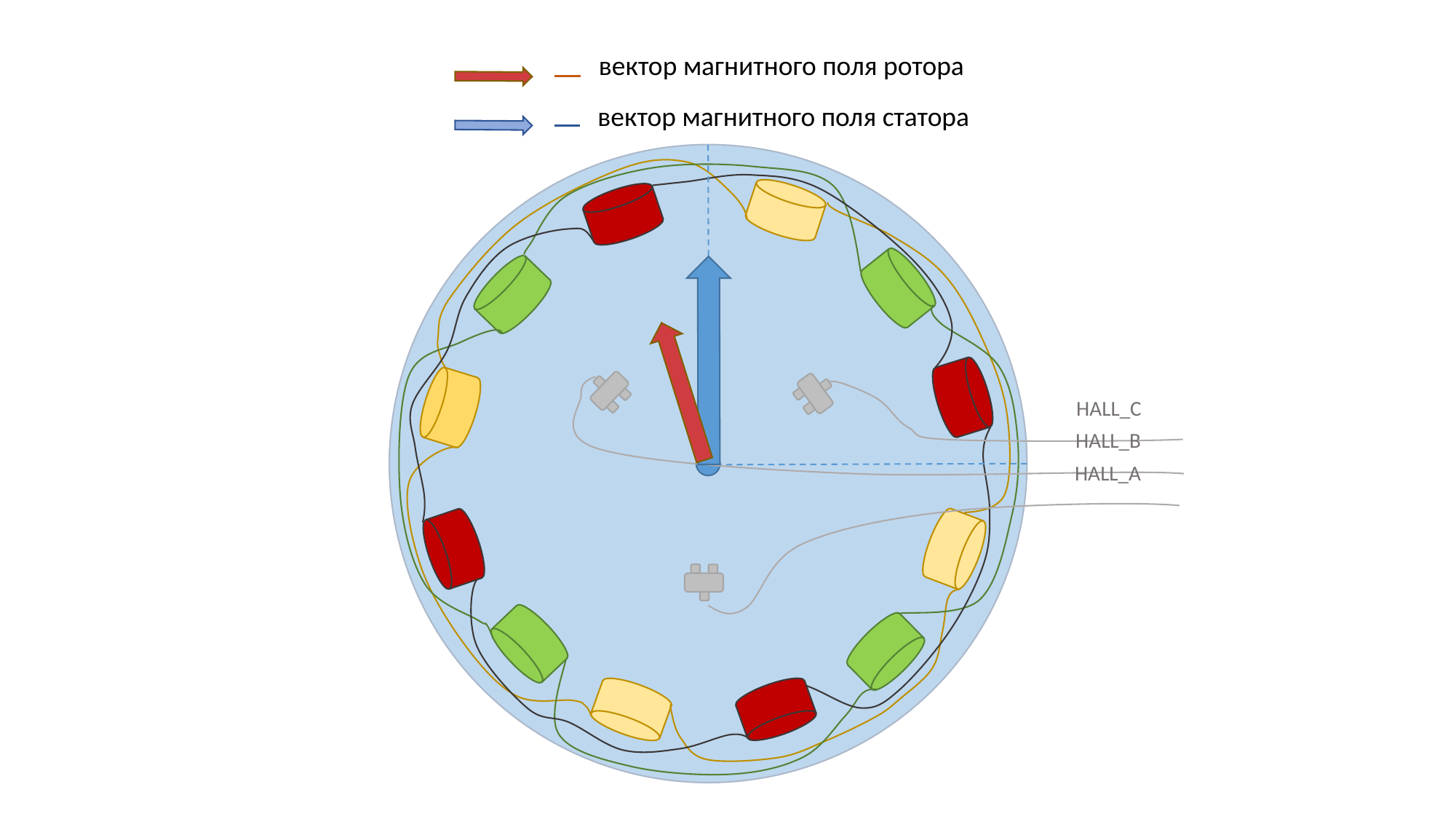

вектор магнитного поля ротора

вектор магнитного поля статора

HALL_C
HALL_B

HALL_A